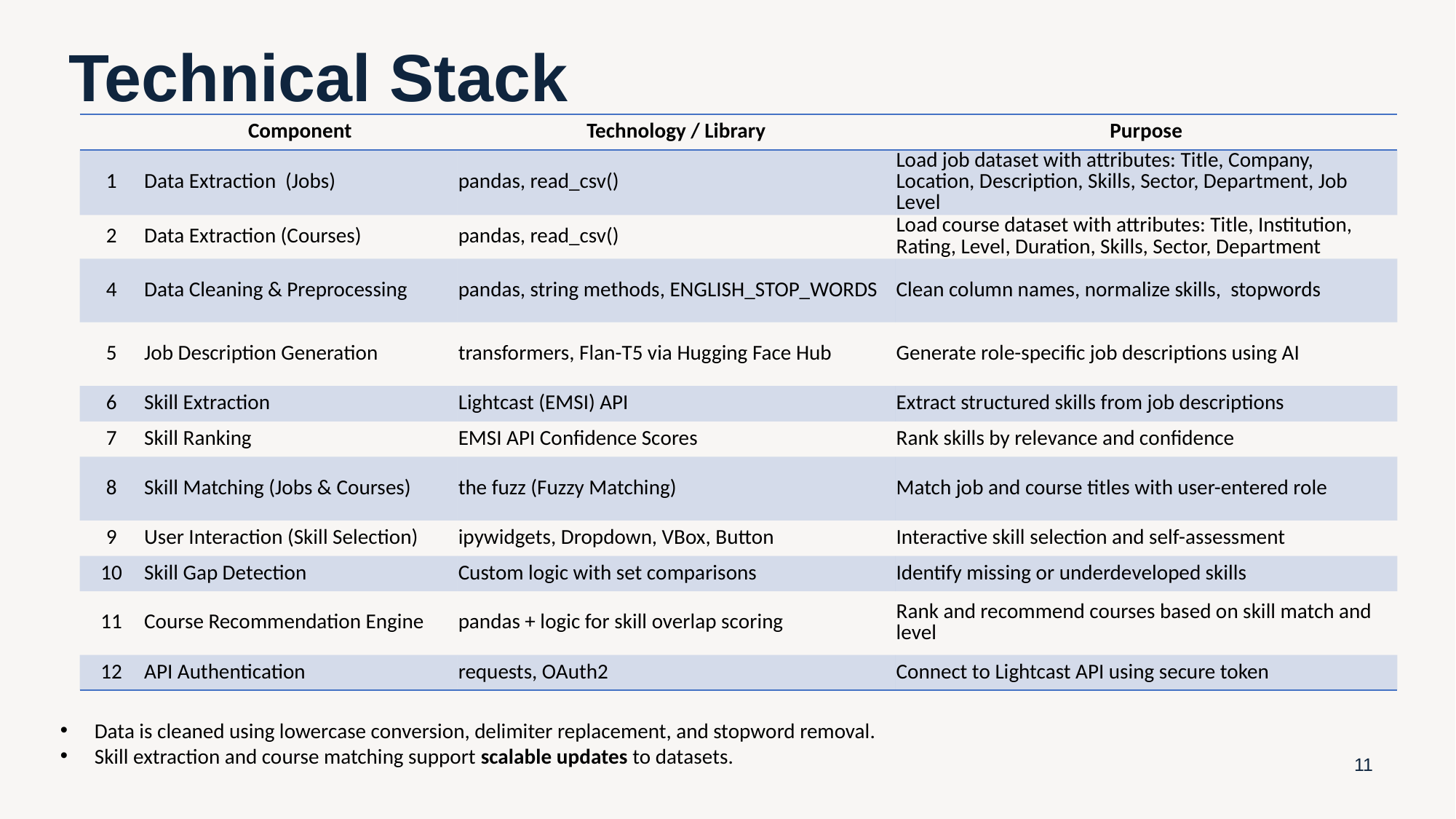

# Technical Stack
|  | Component | Technology / Library | Purpose |
| --- | --- | --- | --- |
| 1 | Data Extraction (Jobs) | pandas, read\_csv() | Load job dataset with attributes: Title, Company, Location, Description, Skills, Sector, Department, Job Level |
| 2 | Data Extraction (Courses) | pandas, read\_csv() | Load course dataset with attributes: Title, Institution, Rating, Level, Duration, Skills, Sector, Department |
| 4 | Data Cleaning & Preprocessing | pandas, string methods, ENGLISH\_STOP\_WORDS | Clean column names, normalize skills, stopwords |
| 5 | Job Description Generation | transformers, Flan-T5 via Hugging Face Hub | Generate role-specific job descriptions using AI |
| 6 | Skill Extraction | Lightcast (EMSI) API | Extract structured skills from job descriptions |
| 7 | Skill Ranking | EMSI API Confidence Scores | Rank skills by relevance and confidence |
| 8 | Skill Matching (Jobs & Courses) | the fuzz (Fuzzy Matching) | Match job and course titles with user-entered role |
| 9 | User Interaction (Skill Selection) | ipywidgets, Dropdown, VBox, Button | Interactive skill selection and self-assessment |
| 10 | Skill Gap Detection | Custom logic with set comparisons | Identify missing or underdeveloped skills |
| 11 | Course Recommendation Engine | pandas + logic for skill overlap scoring | Rank and recommend courses based on skill match and level |
| 12 | API Authentication | requests, OAuth2 | Connect to Lightcast API using secure token |
Data is cleaned using lowercase conversion, delimiter replacement, and stopword removal.
Skill extraction and course matching support scalable updates to datasets.
11